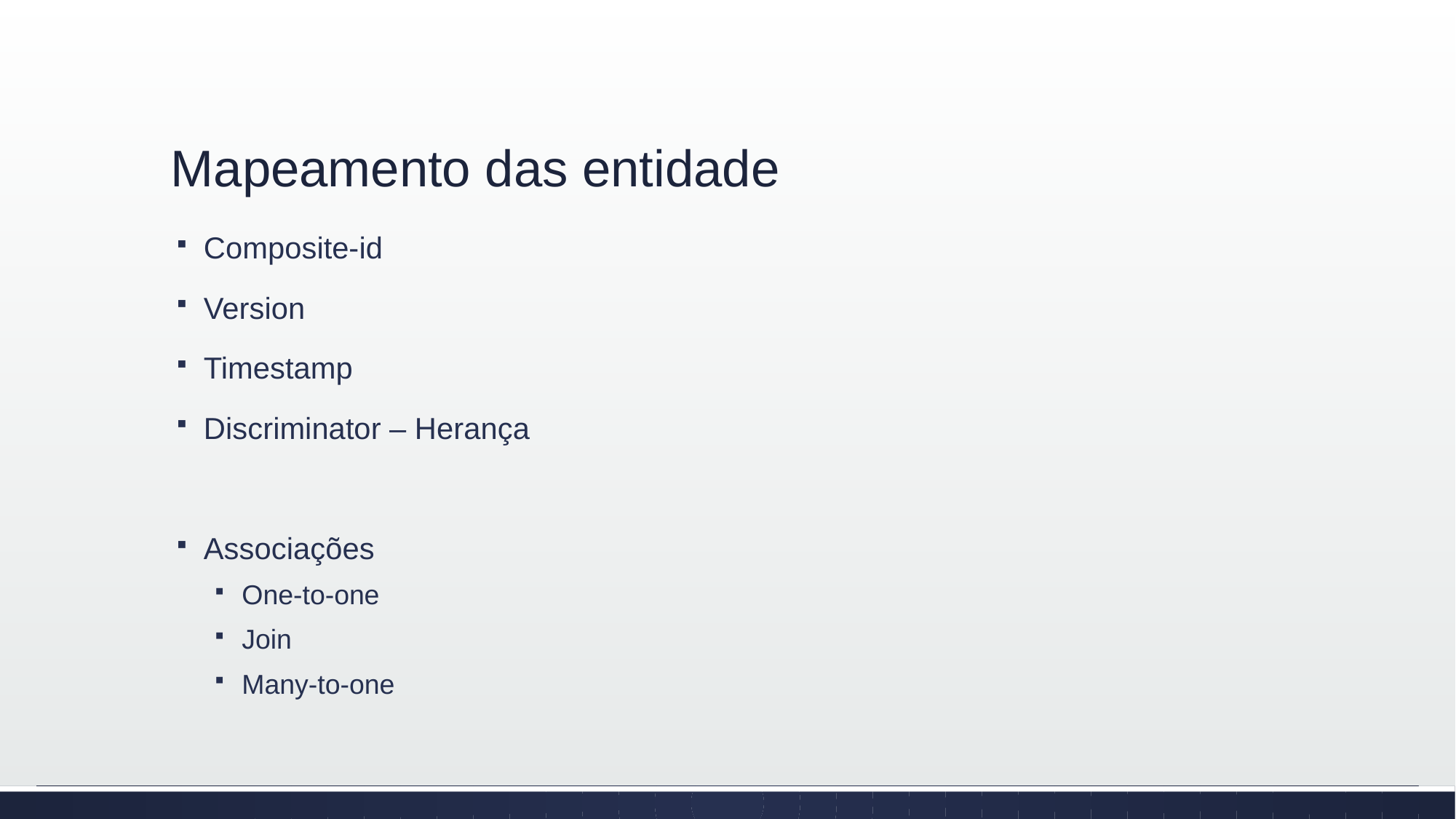

# Mapeamento das entidade
Composite-id
Version
Timestamp
Discriminator – Herança

Associações
One-to-one
Join
Many-to-one